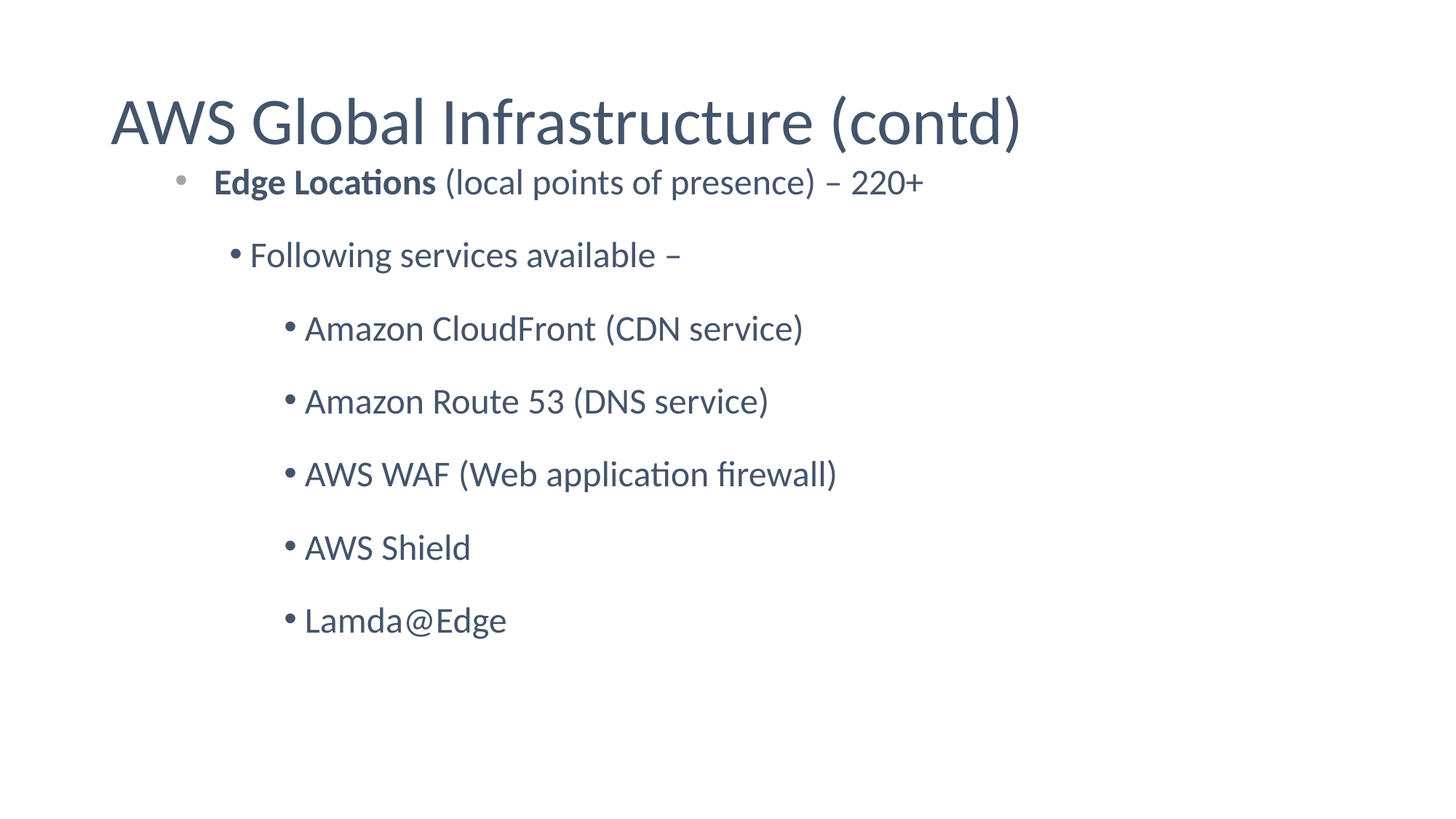

# AWS Global Infrastructure (contd)
Edge Locations (local points of presence) – 220+
 Following services available –
 Amazon CloudFront (CDN service)
 Amazon Route 53 (DNS service)
 AWS WAF (Web application firewall)
 AWS Shield
 Lamda@Edge